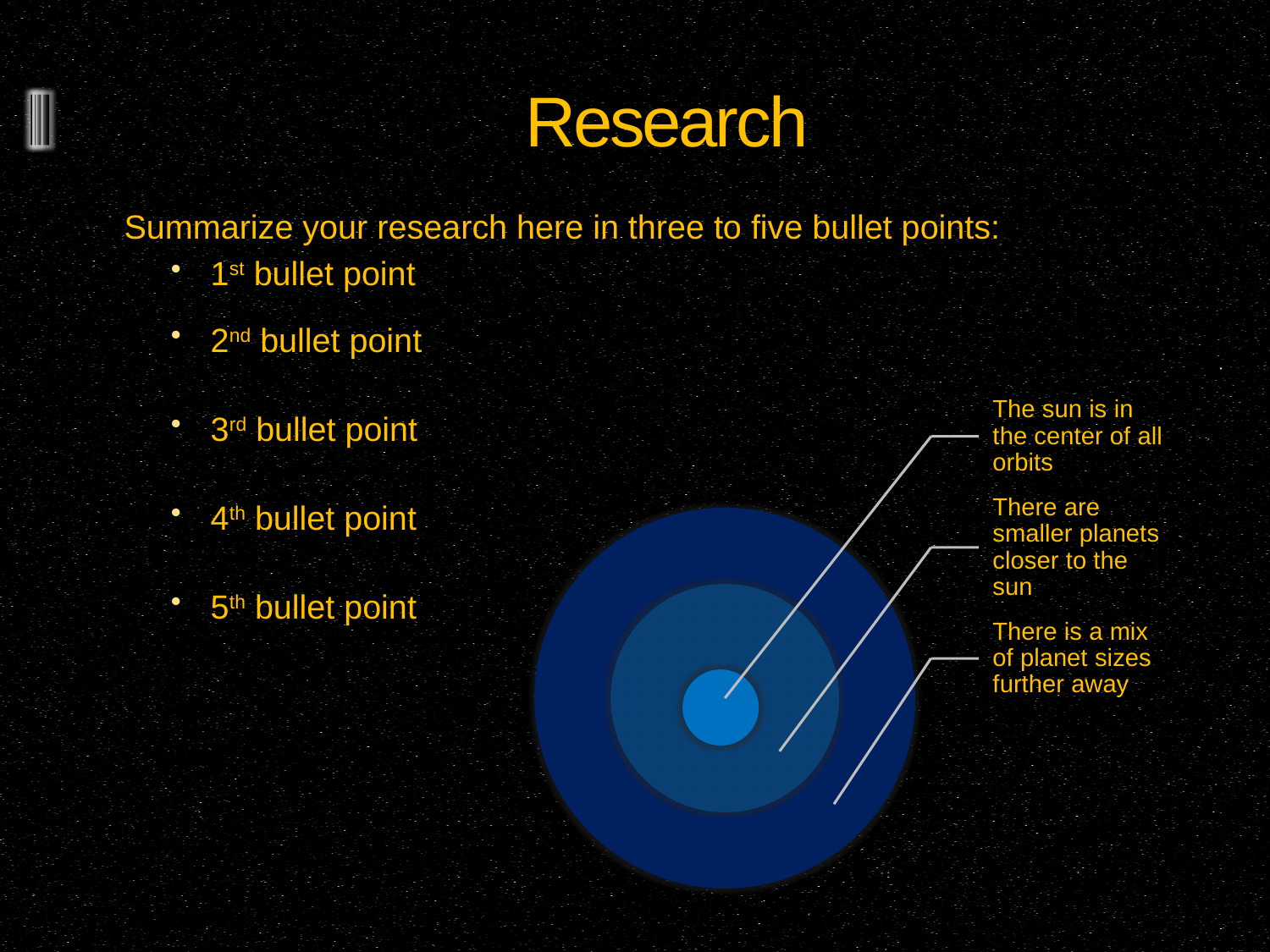

# Research
 Summarize your research here in three to five bullet points:
1st bullet point

2nd bullet point

3rd bullet point

4th bullet point

5th bullet point
The sun is in the center of all orbits
There are smaller planets closer to the sun
There is a mix of planet sizes further away